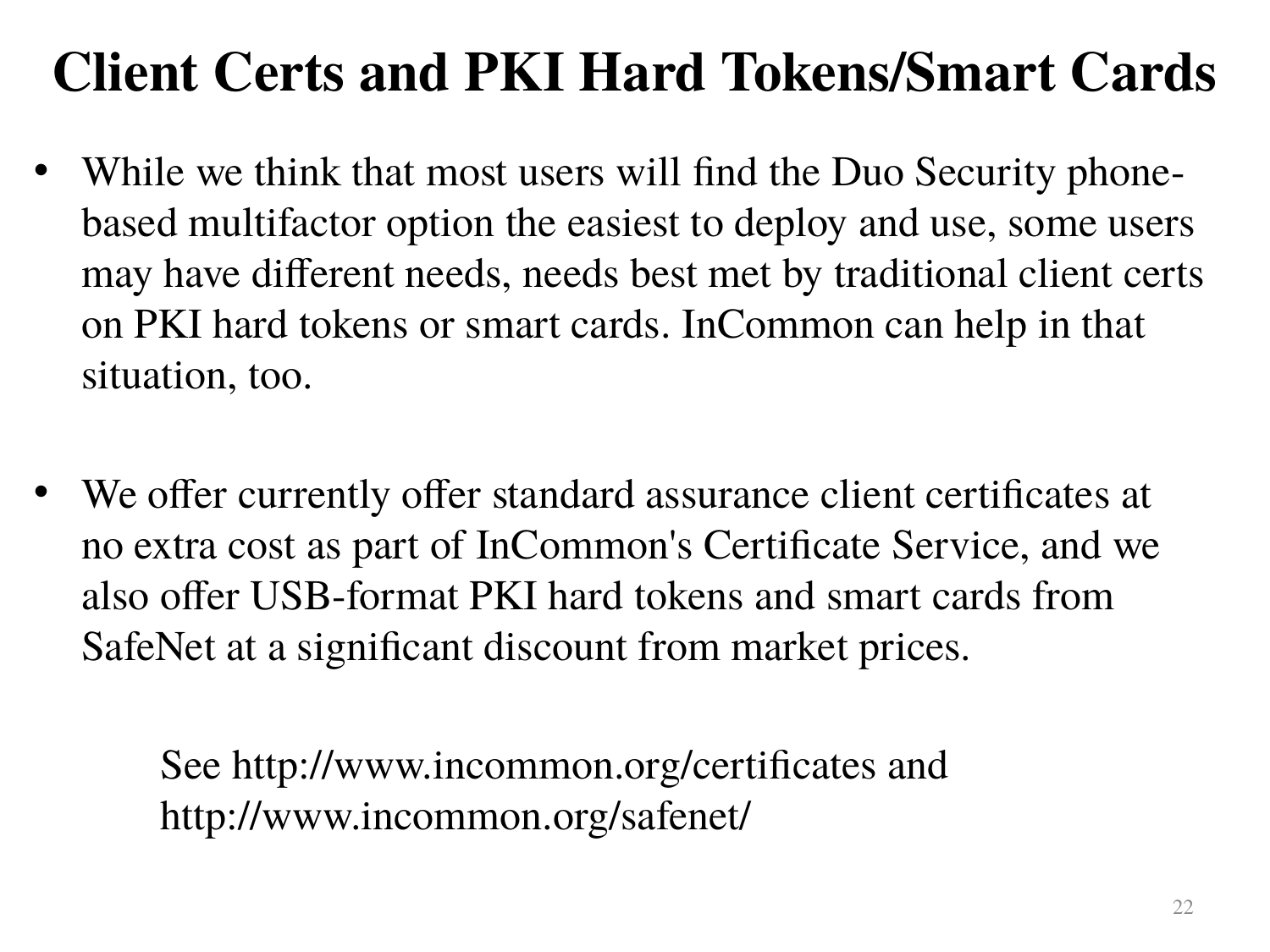

# Client Certs and PKI Hard Tokens/Smart Cards
While we think that most users will find the Duo Security phone-based multifactor option the easiest to deploy and use, some users may have different needs, needs best met by traditional client certs on PKI hard tokens or smart cards. InCommon can help in that situation, too.

We offer currently offer standard assurance client certificates at
no extra cost as part of InCommon's Certificate Service, and we also offer USB-format PKI hard tokens and smart cards from SafeNet at a significant discount from market prices.

	See http://www.incommon.org/certificates and
	http://www.incommon.org/safenet/
22